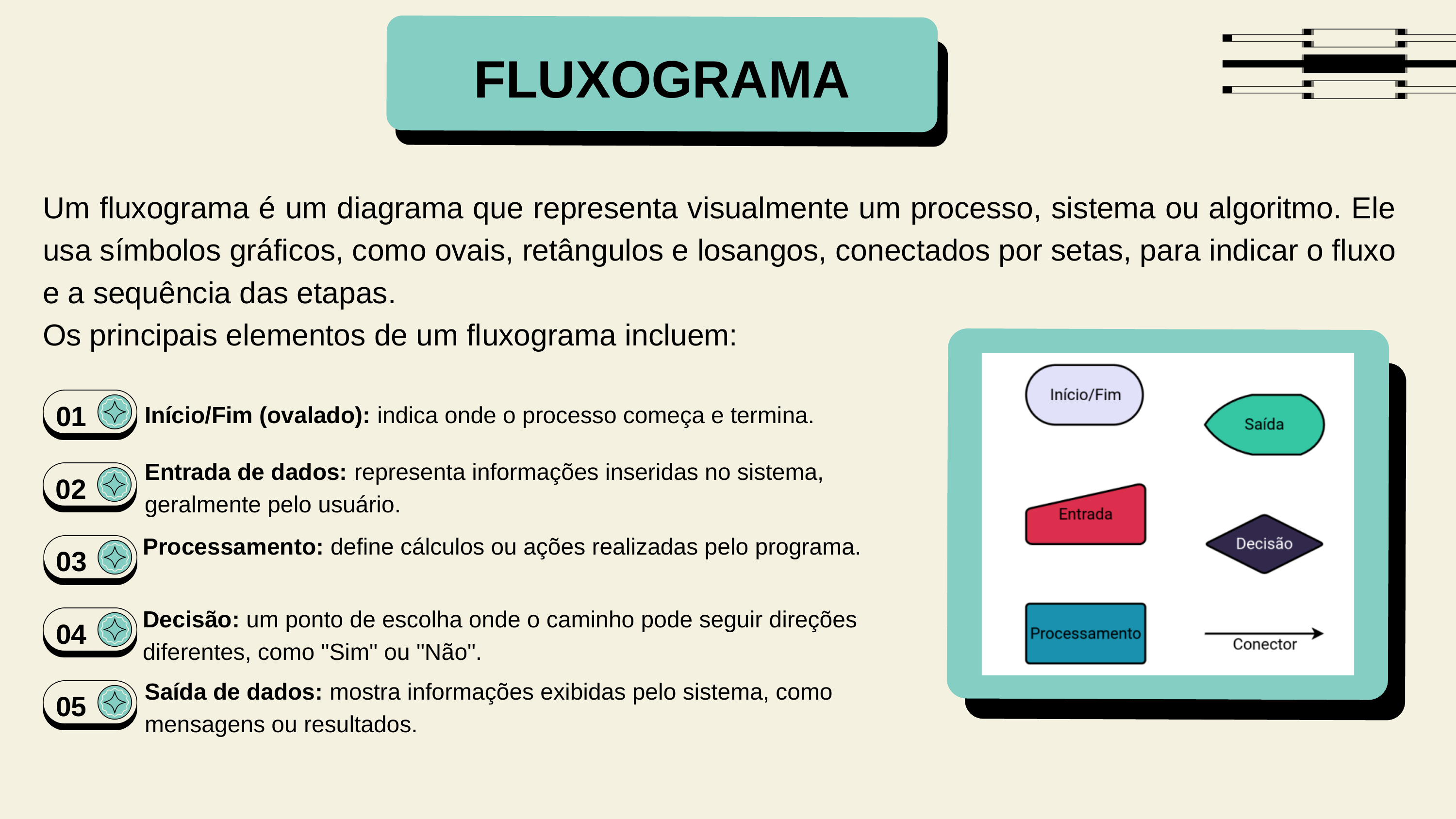

FLUXOGRAMA

Um fluxograma é um diagrama que representa visualmente um processo, sistema ou algoritmo. Ele usa símbolos gráficos, como ovais, retângulos e losangos, conectados por setas, para indicar o fluxo e a sequência das etapas.
Os principais elementos de um fluxograma incluem:

01
Início/Fim (ovalado): indica onde o processo começa e termina.
Entrada de dados: representa informações inseridas no sistema, geralmente pelo usuário.

02
Processamento: define cálculos ou ações realizadas pelo programa.

03
Decisão: um ponto de escolha onde o caminho pode seguir direções diferentes, como "Sim" ou "Não".

04
Saída de dados: mostra informações exibidas pelo sistema, como mensagens ou resultados.

05